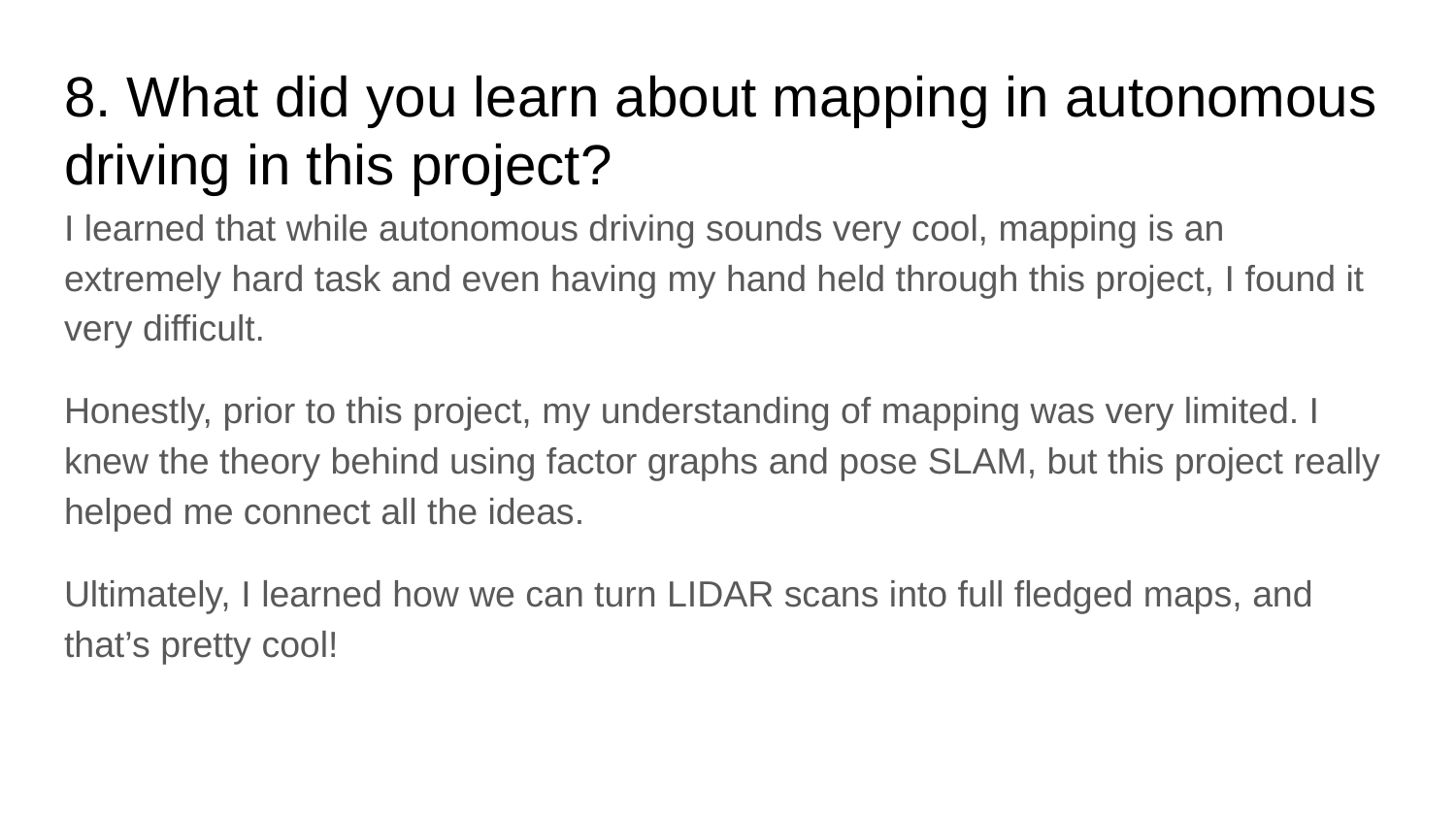

# 8. What did you learn about mapping in autonomous driving in this project?
I learned that while autonomous driving sounds very cool, mapping is an extremely hard task and even having my hand held through this project, I found it very difficult.
Honestly, prior to this project, my understanding of mapping was very limited. I knew the theory behind using factor graphs and pose SLAM, but this project really helped me connect all the ideas.
Ultimately, I learned how we can turn LIDAR scans into full fledged maps, and that’s pretty cool!